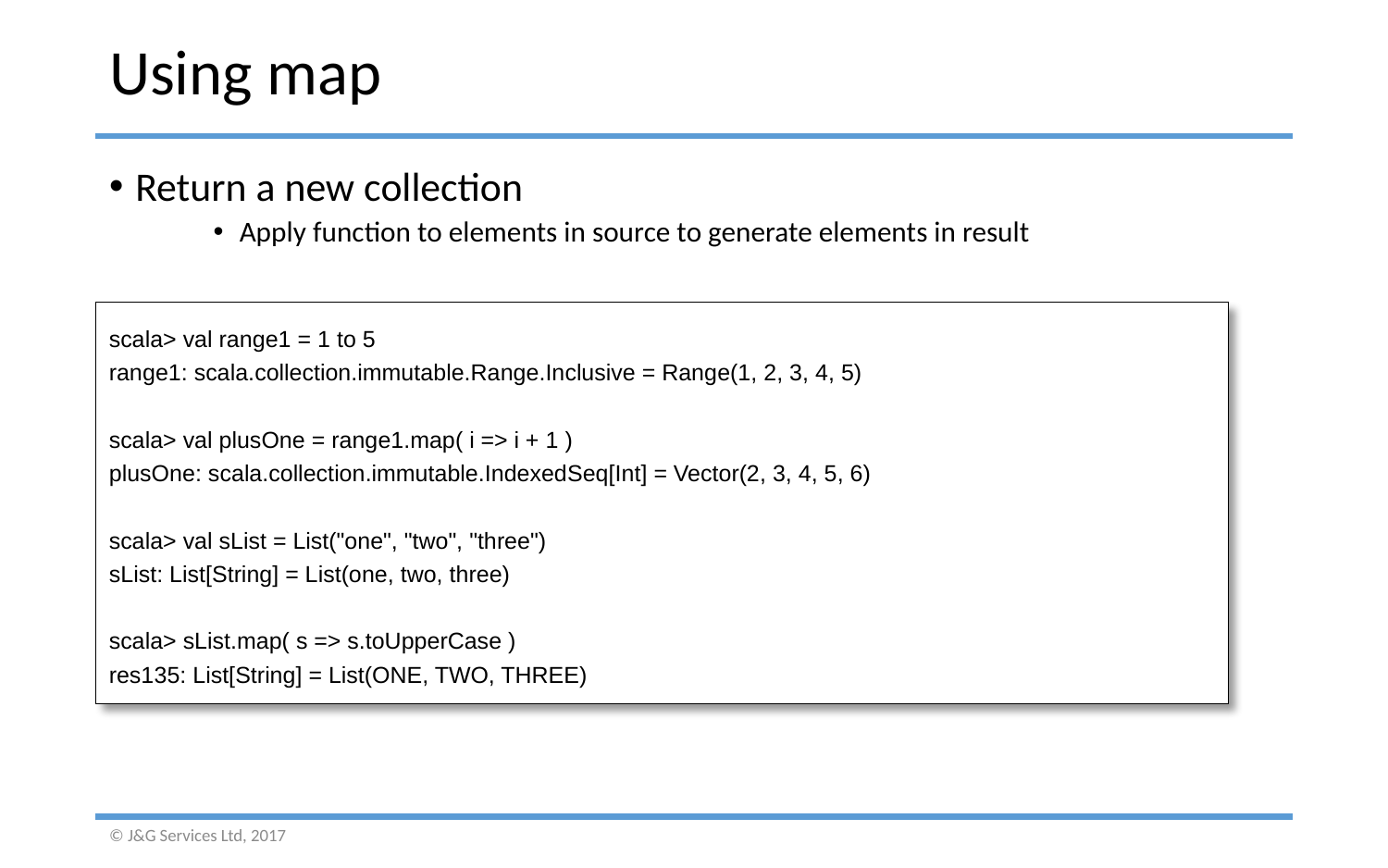

# Using map
Return a new collection
Apply function to elements in source to generate elements in result
scala> val range1 = 1 to 5
range1: scala.collection.immutable.Range.Inclusive = Range(1, 2, 3, 4, 5)

scala> val plusOne = range1.map( i => i + 1 )
plusOne: scala.collection.immutable.IndexedSeq[Int] = Vector(2, 3, 4, 5, 6)

scala> val sList = List("one", "two", "three")
sList: List[String] = List(one, two, three)

scala> sList.map( s => s.toUpperCase )
res135: List[String] = List(ONE, TWO, THREE)